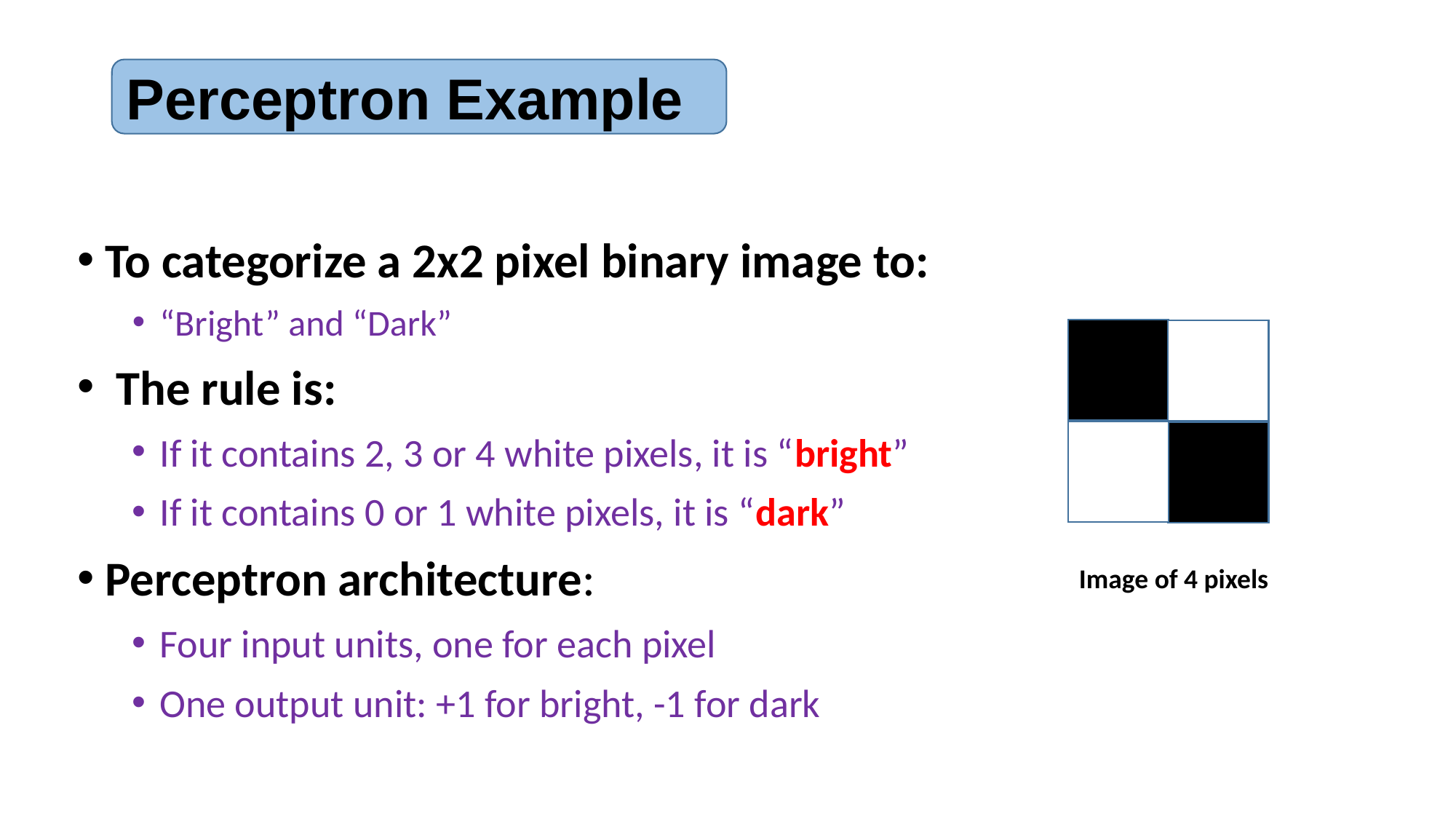

Perceptron Example
To categorize a 2x2 pixel binary image to:
“Bright” and “Dark”
 The rule is:
If it contains 2, 3 or 4 white pixels, it is “bright”
If it contains 0 or 1 white pixels, it is “dark”
Perceptron architecture:
Four input units, one for each pixel
One output unit: +1 for bright, -1 for dark

Image of 4 pixels